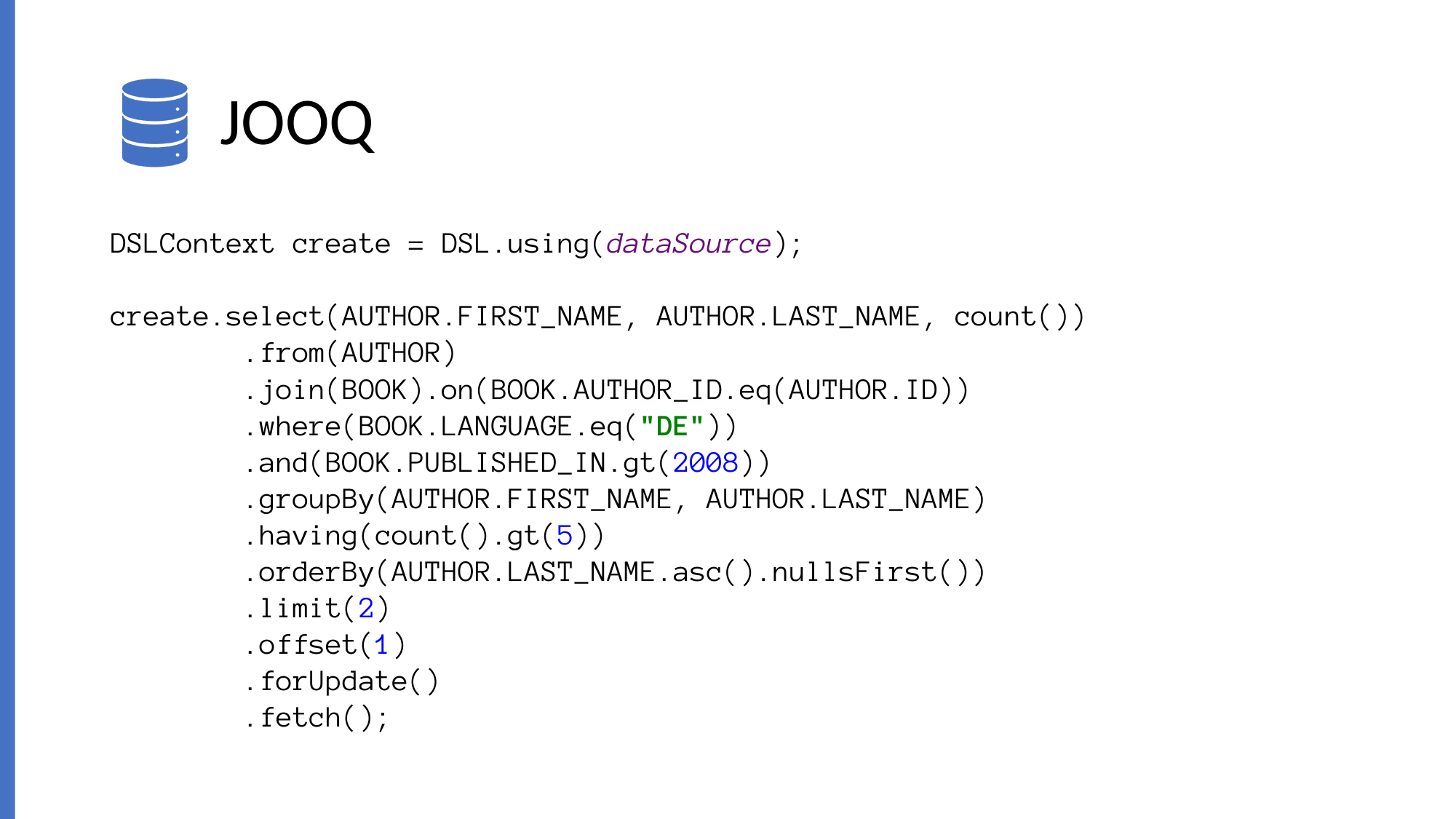

# JOOQ
DSLContext create = DSL.using(dataSource);
create.select(AUTHOR.FIRST_NAME, AUTHOR.LAST_NAME, count())
        .from(AUTHOR)
        .join(BOOK).on(BOOK.AUTHOR_ID.eq(AUTHOR.ID))
        .where(BOOK.LANGUAGE.eq("DE"))
        .and(BOOK.PUBLISHED_IN.gt(2008))
        .groupBy(AUTHOR.FIRST_NAME, AUTHOR.LAST_NAME)
        .having(count().gt(5))
        .orderBy(AUTHOR.LAST_NAME.asc().nullsFirst())
        .limit(2)
        .offset(1)
        .forUpdate()
        .fetch();